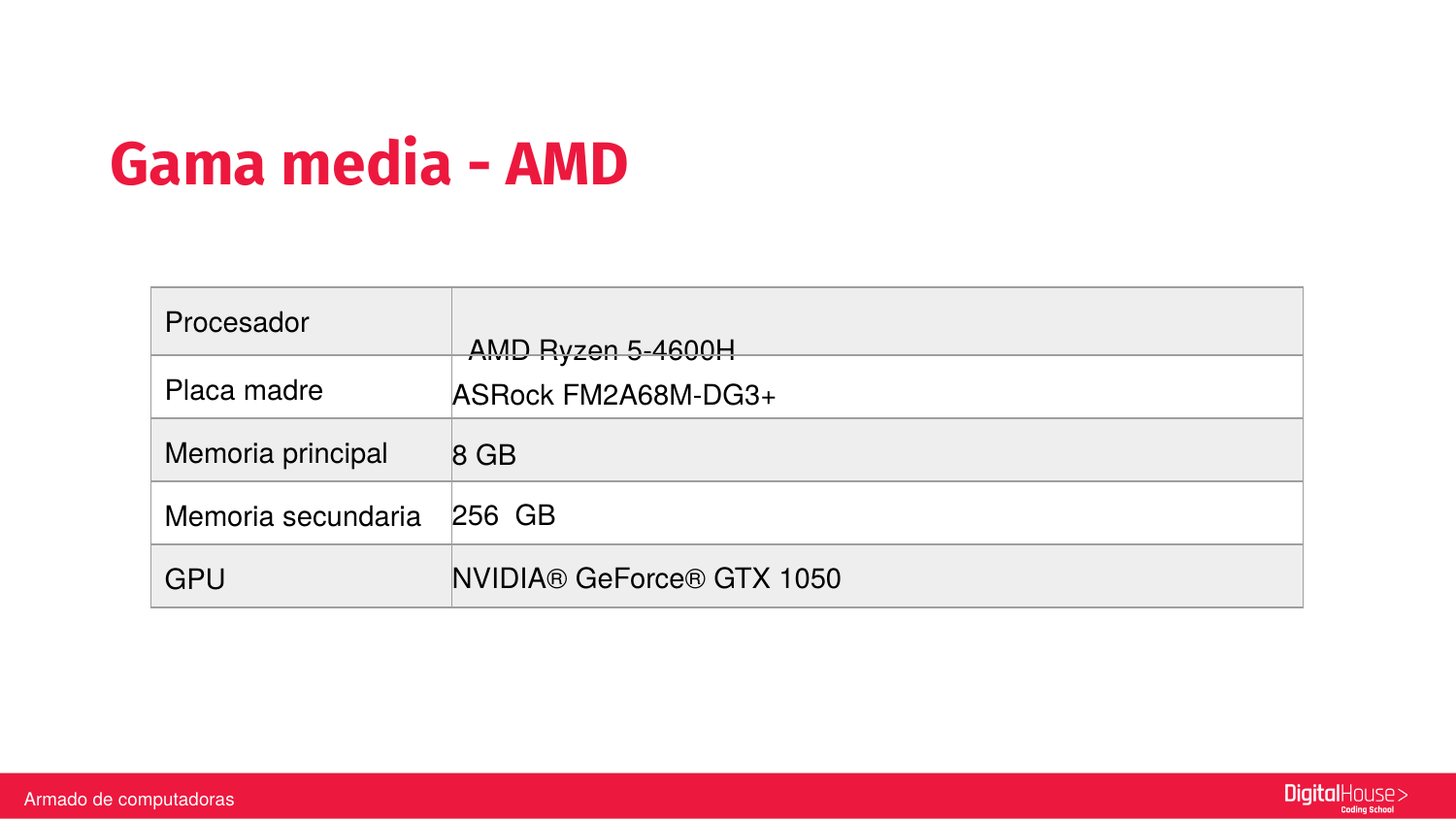

# Gama media - AMD
| Procesador | AMD Ryzen 5-4600H |
| --- | --- |
| Placa madre | ASRock FM2A68M-DG3+ |
| Memoria principal | 8 GB |
| Memoria secundaria | 256  GB |
| GPU | NVIDIA® GeForce® GTX 1050 |
Armado de computadoras